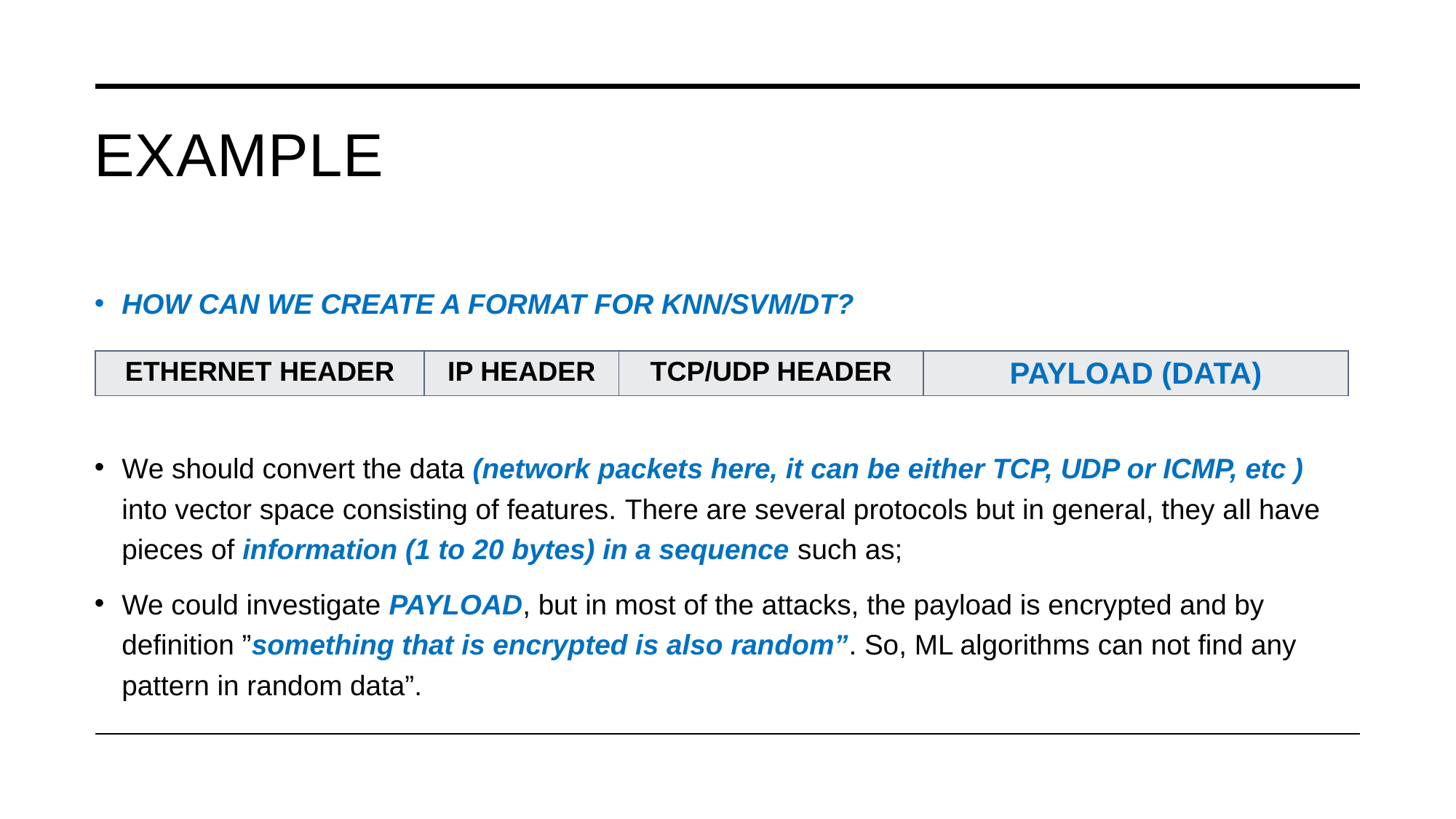

# Example
HOW CAN WE CREATE A FORMAT FOR KNN/SVM/DT?

We should convert the data (network packets here, it can be either TCP, UDP or ICMP, etc ) into vector space consisting of features. There are several protocols but in general, they all have pieces of information (1 to 20 bytes) in a sequence such as;
We could investigate PAYLOAD, but in most of the attacks, the payload is encrypted and by definition ”something that is encrypted is also random”. So, ML algorithms can not find any pattern in random data”.

| ETHERNET HEADER | IP HEADER | TCP/UDP HEADER | PAYLOAD (DATA) |
| --- | --- | --- | --- |